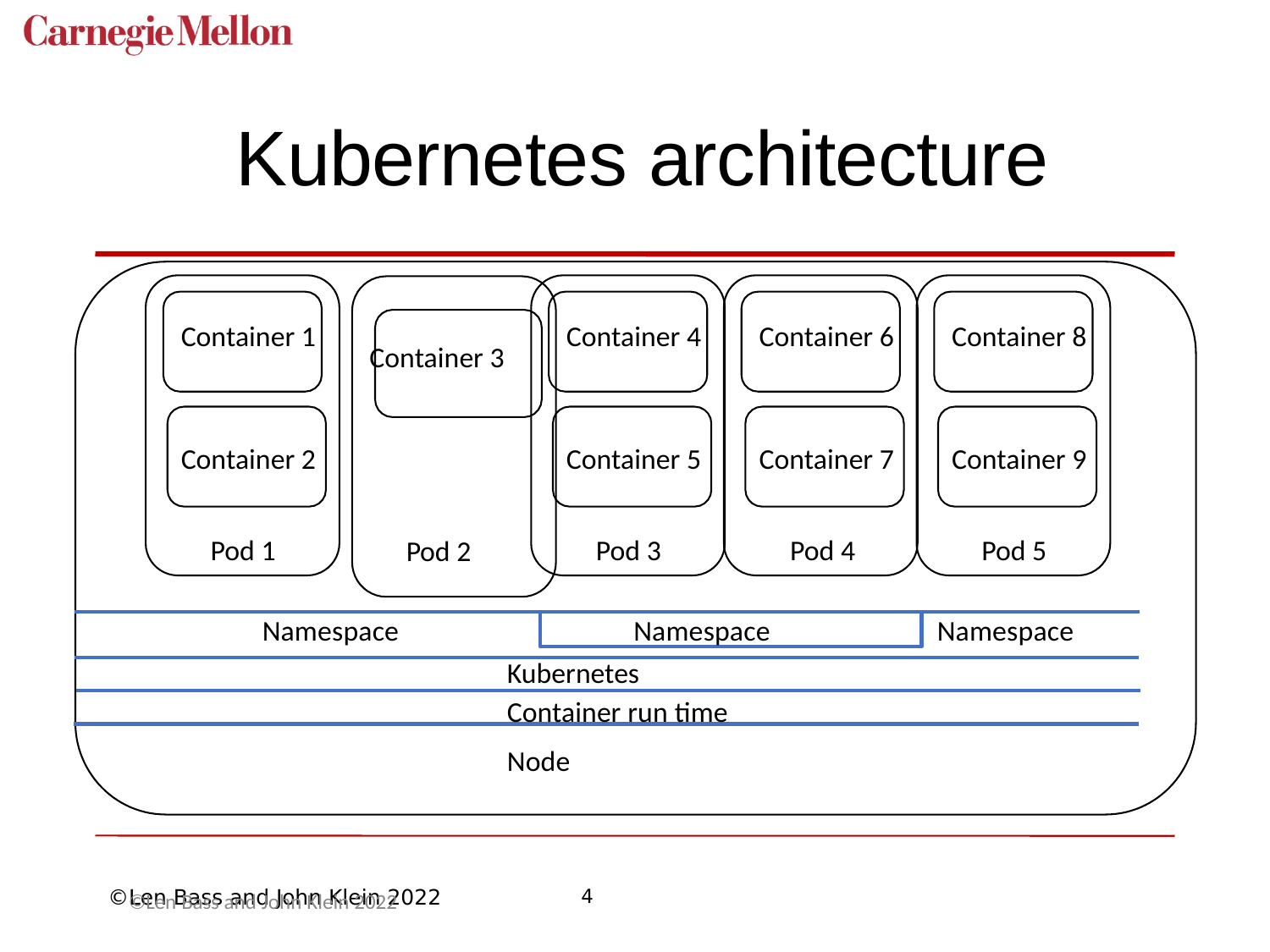

# Kubernetes architecture

Container 1
Container 4
Container 6
Container 8
Container 3
Container 2
Container 5
Container 7
Container 9
Pod 1
Pod 3	Pod 4
Pod 5
Pod 2
Namespace
Namespace

Namespace
Kubernetes
Container run time
Node
©Len Bass and John Klein 2022
4